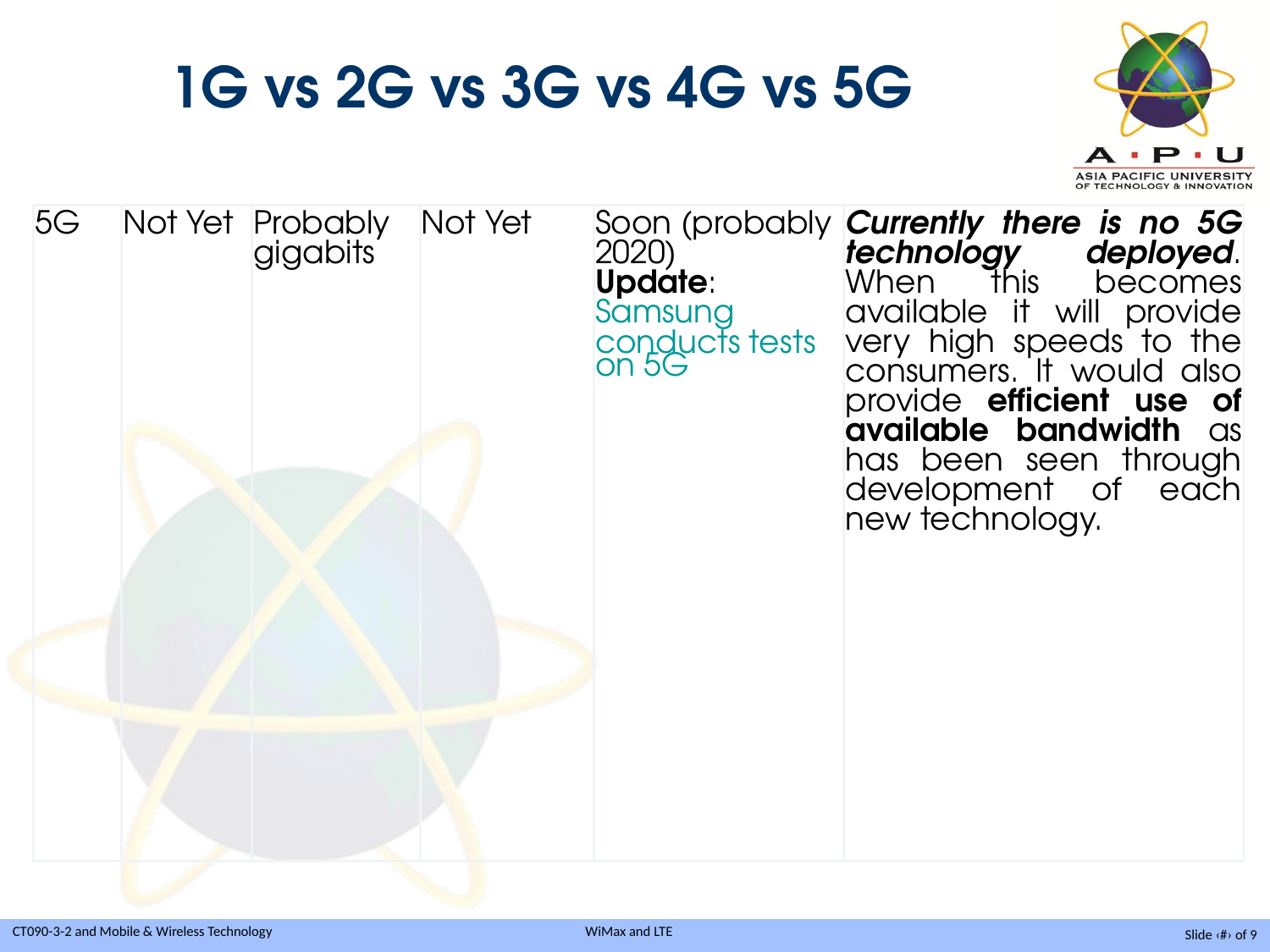

1G vs 2G vs 3G vs 4G vs 5G
| 5G | Not Yet | Probably gigabits | Not Yet | Soon (probably 2020) Update: Samsung conducts tests on 5G | Currently there is no 5G technology deployed. When this becomes available it will provide very high speeds to the consumers. It would also provide efficient use of available bandwidth as has been seen through development of each new technology. |
| --- | --- | --- | --- | --- | --- |
Slide ‹#› of 9